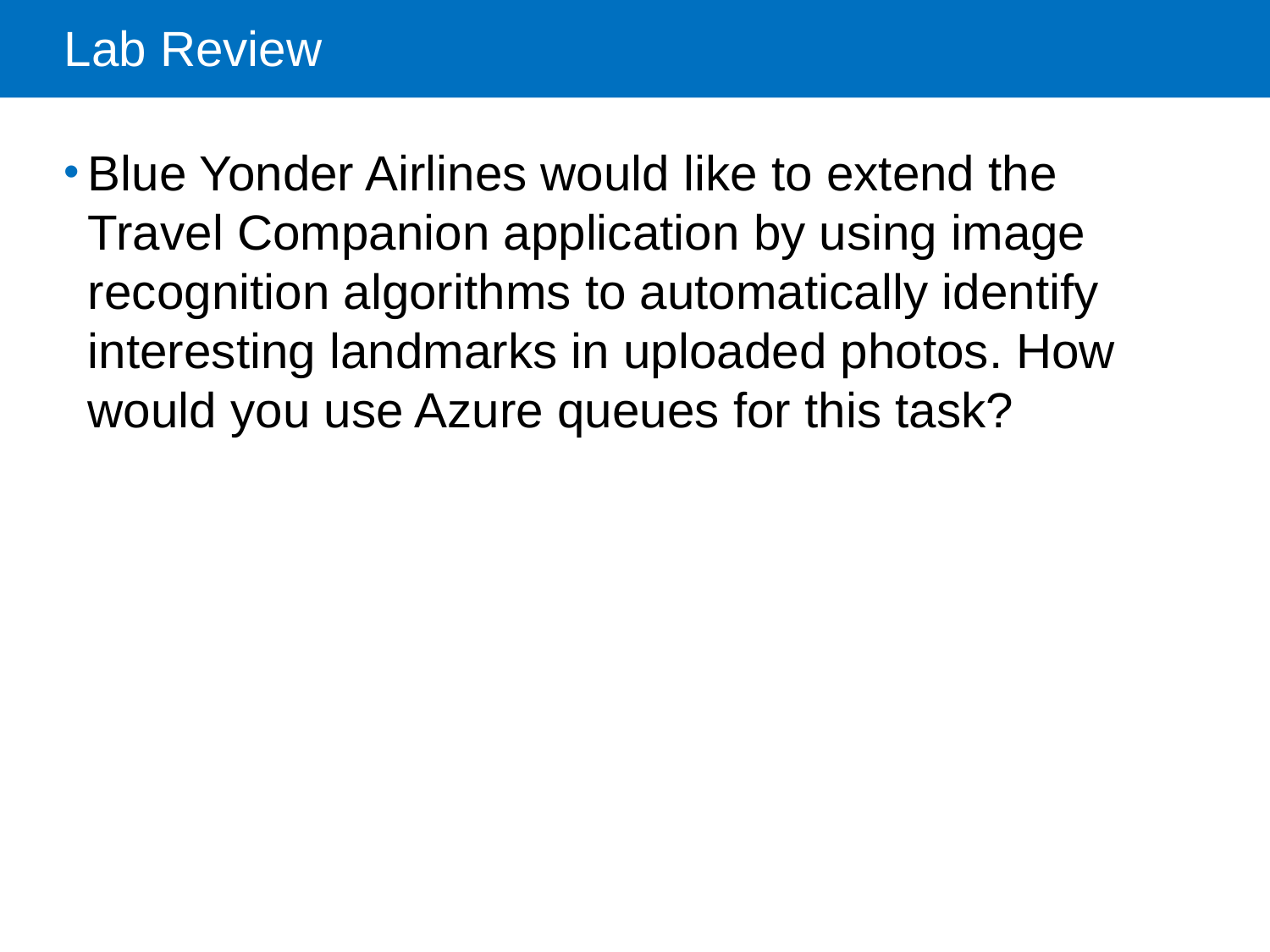

# Lab Review
Blue Yonder Airlines would like to extend the Travel Companion application by using image recognition algorithms to automatically identify interesting landmarks in uploaded photos. How would you use Azure queues for this task?